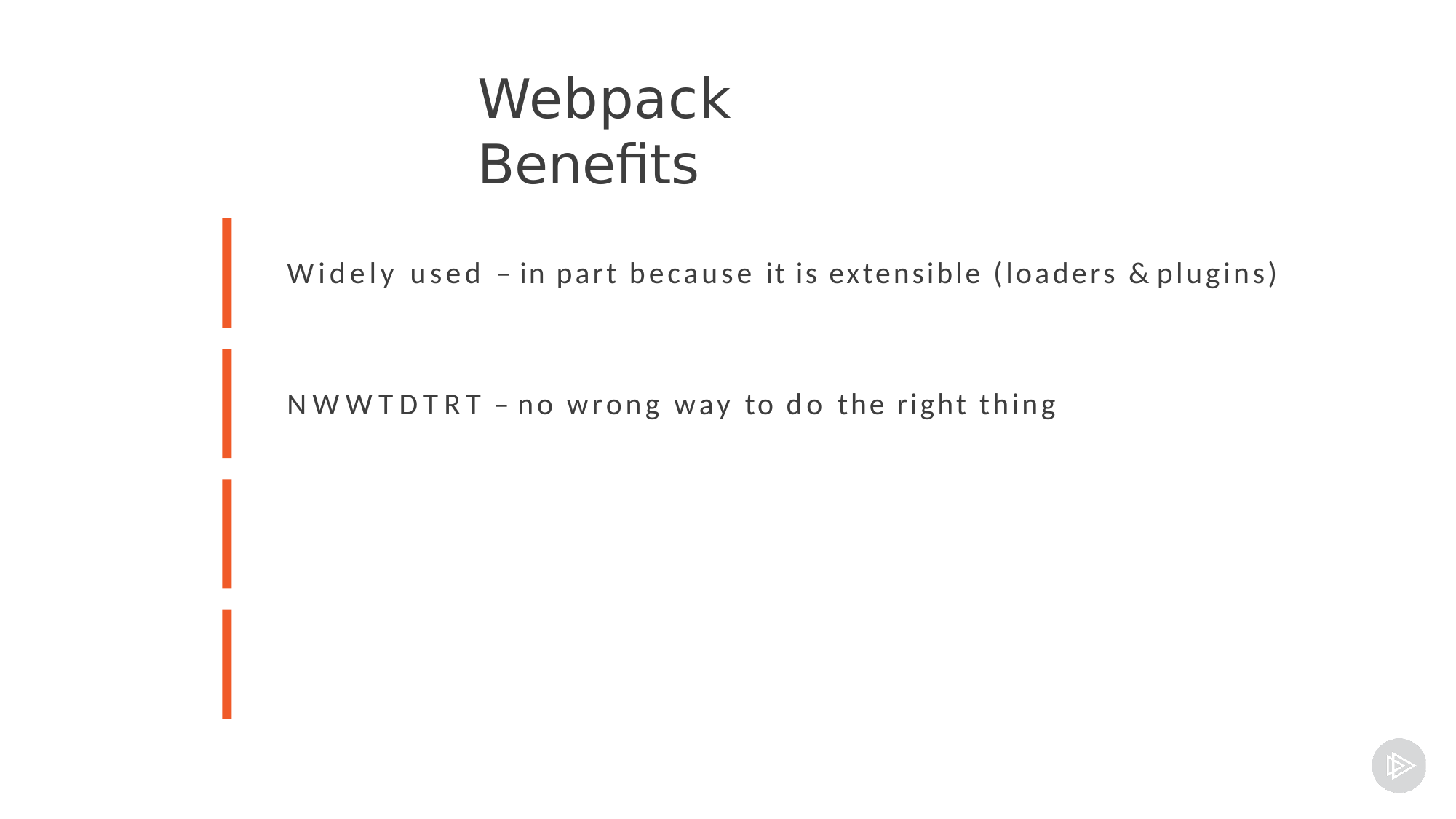

# Webpack Benefits

Widely used – in part because it is extensible (loaders & plugins)

NWWTDTRT – no wrong way to do the right thing